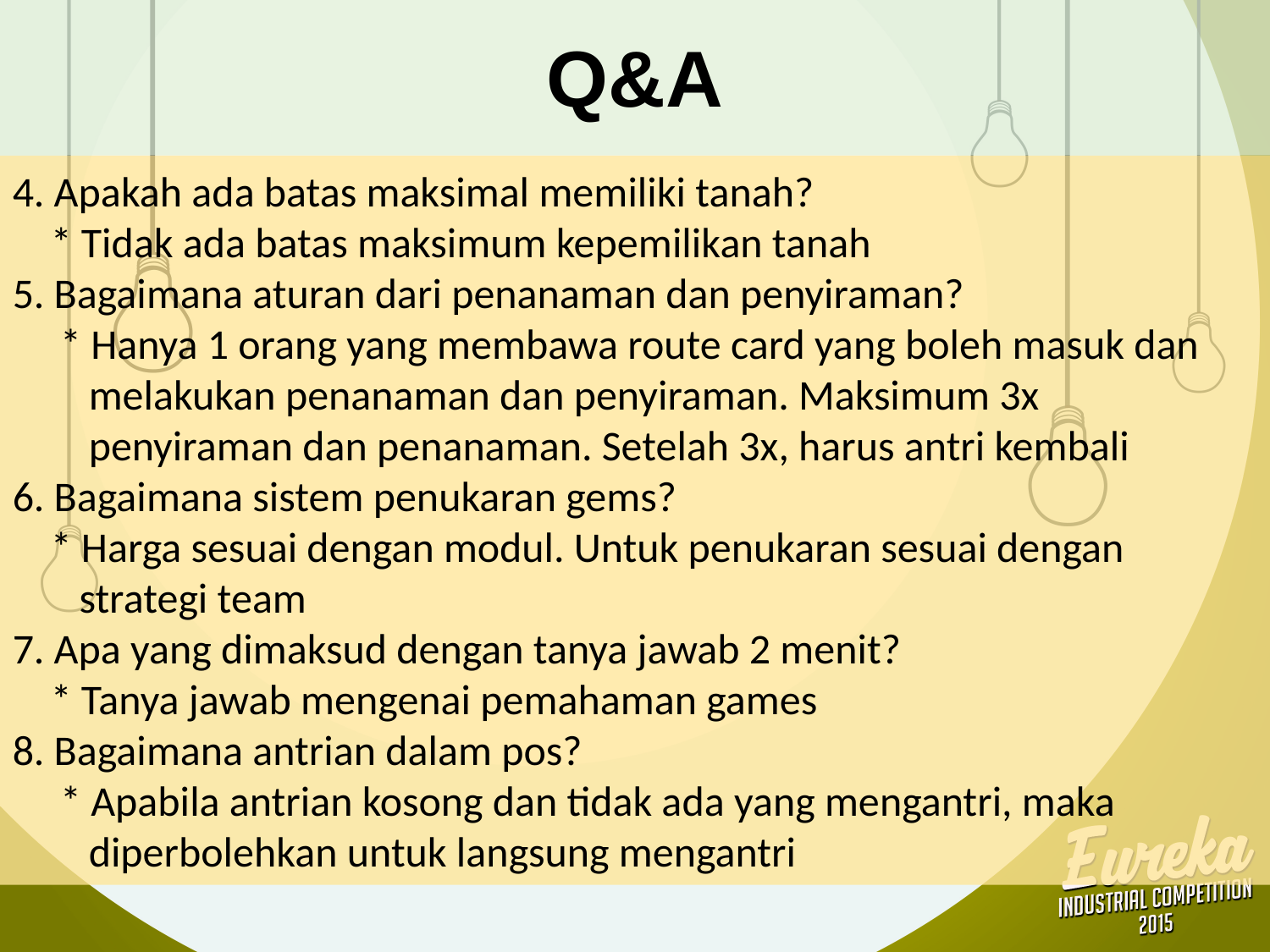

Q&A

4. Apakah ada batas maksimal memiliki tanah?
    * Tidak ada batas maksimum kepemilikan tanah
5. Bagaimana aturan dari penanaman dan penyiraman?
     * Hanya 1 orang yang membawa route card yang boleh masuk dan
        melakukan penanaman dan penyiraman. Maksimum 3x
        penyiraman dan penanaman. Setelah 3x, harus antri kembali
6. Bagaimana sistem penukaran gems?
    * Harga sesuai dengan modul. Untuk penukaran sesuai dengan
       strategi team
7. Apa yang dimaksud dengan tanya jawab 2 menit?
    * Tanya jawab mengenai pemahaman games
8. Bagaimana antrian dalam pos?
     * Apabila antrian kosong dan tidak ada yang mengantri, maka
        diperbolehkan untuk langsung mengantri